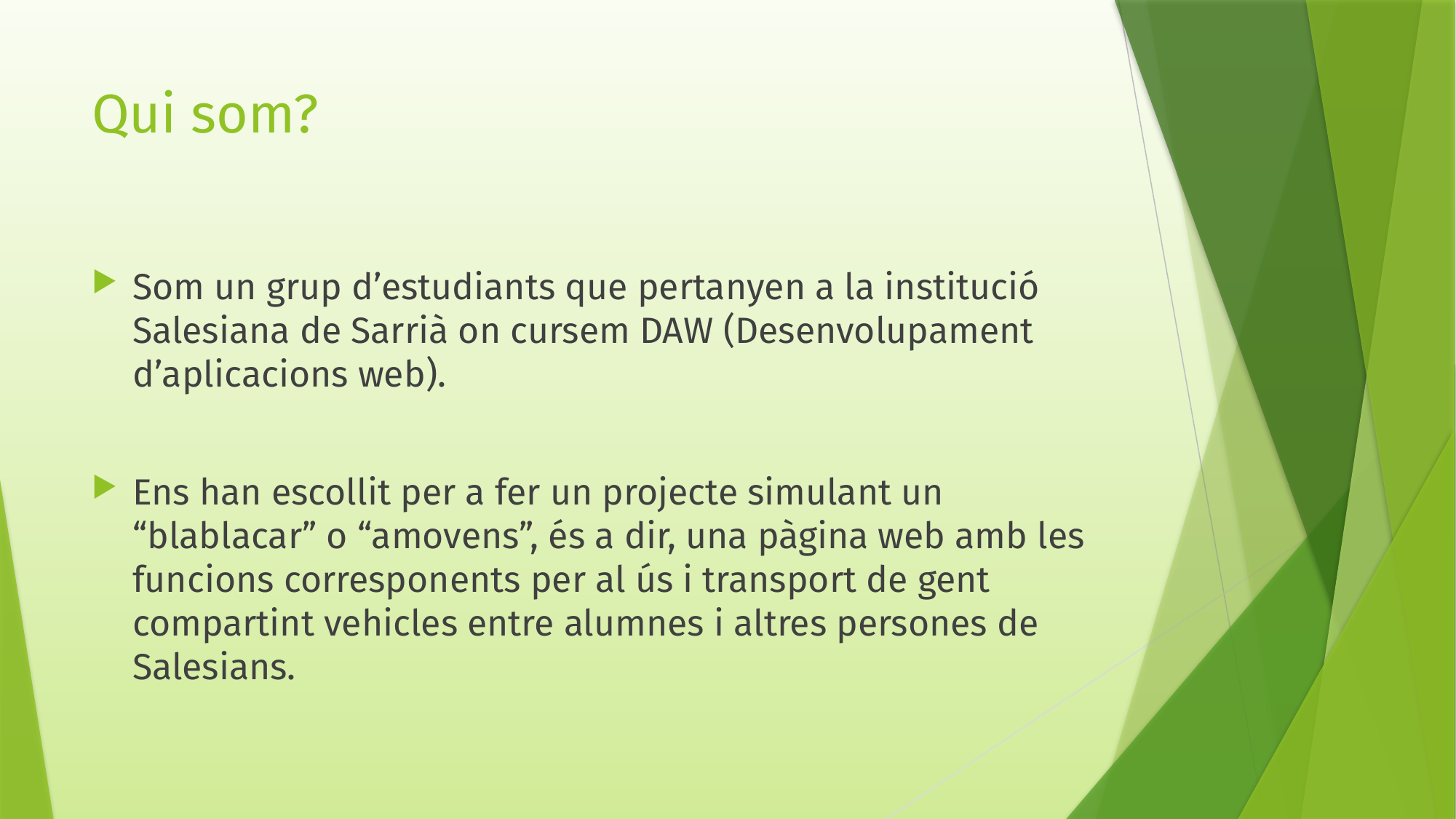

# Qui som?
Som un grup d’estudiants que pertanyen a la institució Salesiana de Sarrià on cursem DAW (Desenvolupament d’aplicacions web).

Ens han escollit per a fer un projecte simulant un “blablacar” o “amovens”, és a dir, una pàgina web amb les funcions corresponents per al ús i transport de gent compartint vehicles entre alumnes i altres persones de Salesians.